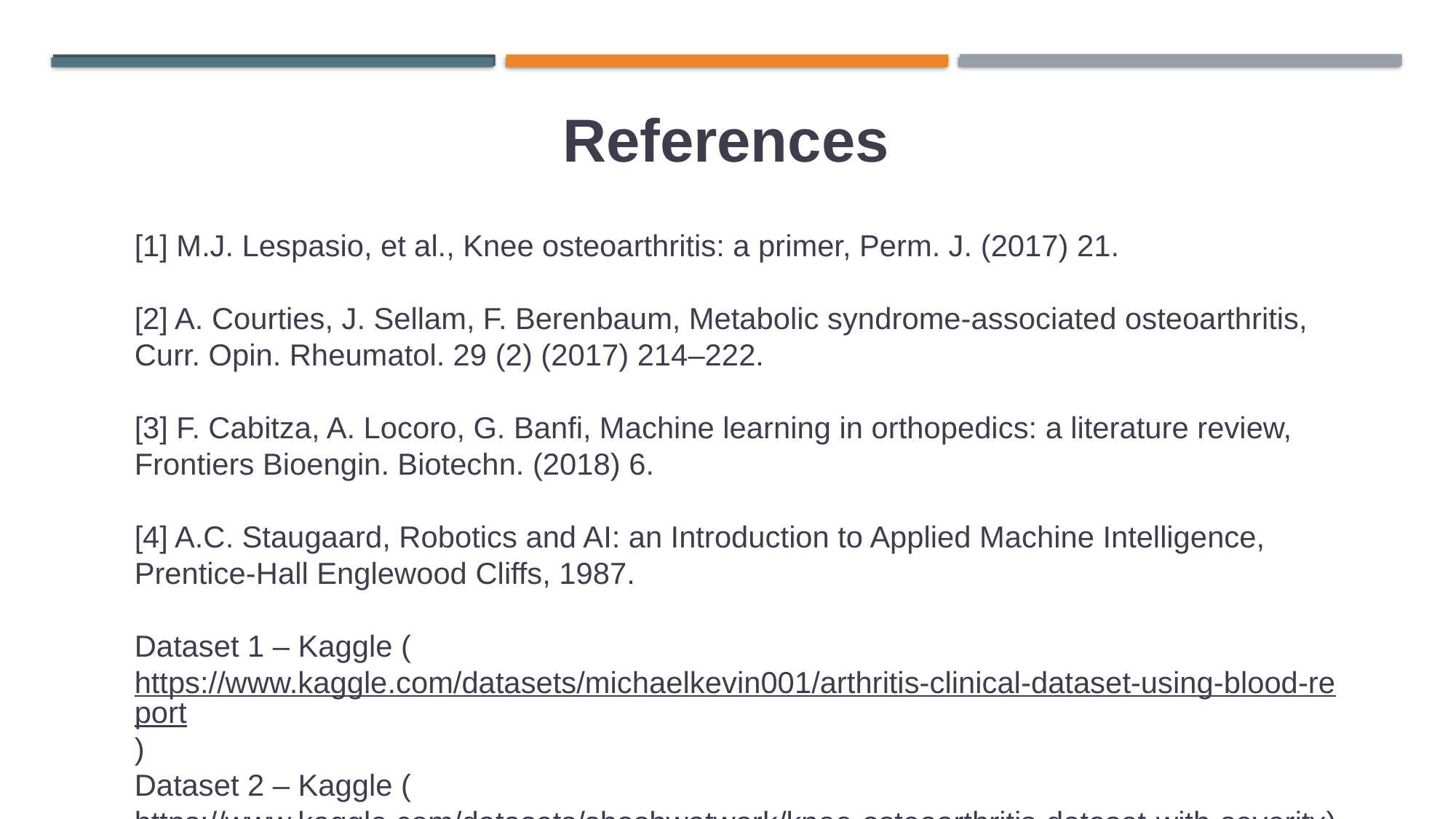

# References
[1] M.J. Lespasio, et al., Knee osteoarthritis: a primer, Perm. J. (2017) 21.

[2] A. Courties, J. Sellam, F. Berenbaum, Metabolic syndrome-associated osteoarthritis, Curr. Opin. Rheumatol. 29 (2) (2017) 214–222.

[3] F. Cabitza, A. Locoro, G. Banfi, Machine learning in orthopedics: a literature review, Frontiers Bioengin. Biotechn. (2018) 6.

[4] A.C. Staugaard, Robotics and AI: an Introduction to Applied Machine Intelligence, Prentice-Hall Englewood Cliffs, 1987.

Dataset 1 – Kaggle (https://www.kaggle.com/datasets/michaelkevin001/arthritis-clinical-dataset-using-blood-report)
Dataset 2 – Kaggle (https://www.kaggle.com/datasets/shashwatwork/knee-osteoarthritis-dataset-with-severity)